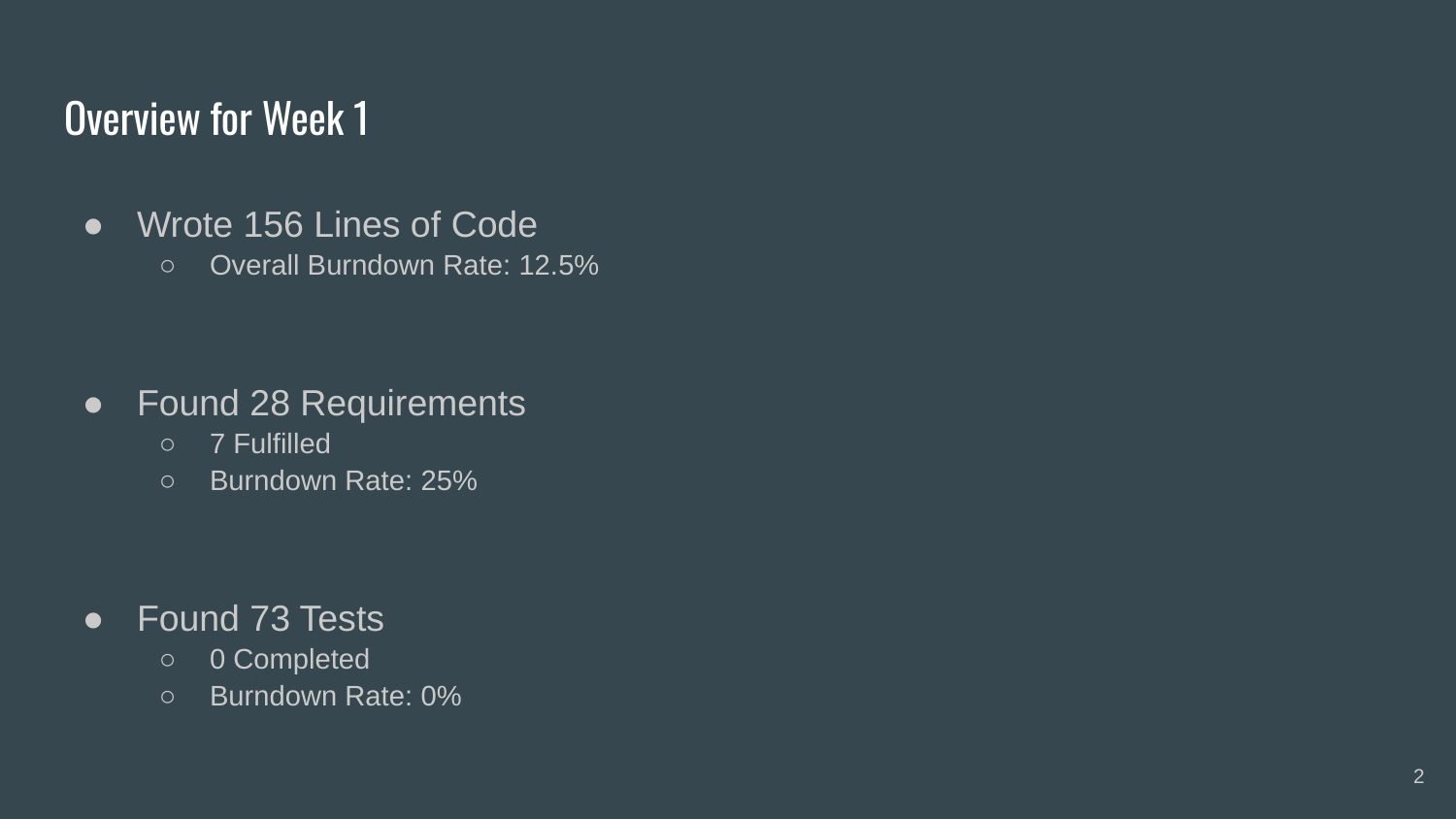

# Overview for Week 1
Wrote 156 Lines of Code
Overall Burndown Rate: 12.5%

Found 28 Requirements
7 Fulfilled
Burndown Rate: 25%

Found 73 Tests
0 Completed
Burndown Rate: 0%
2